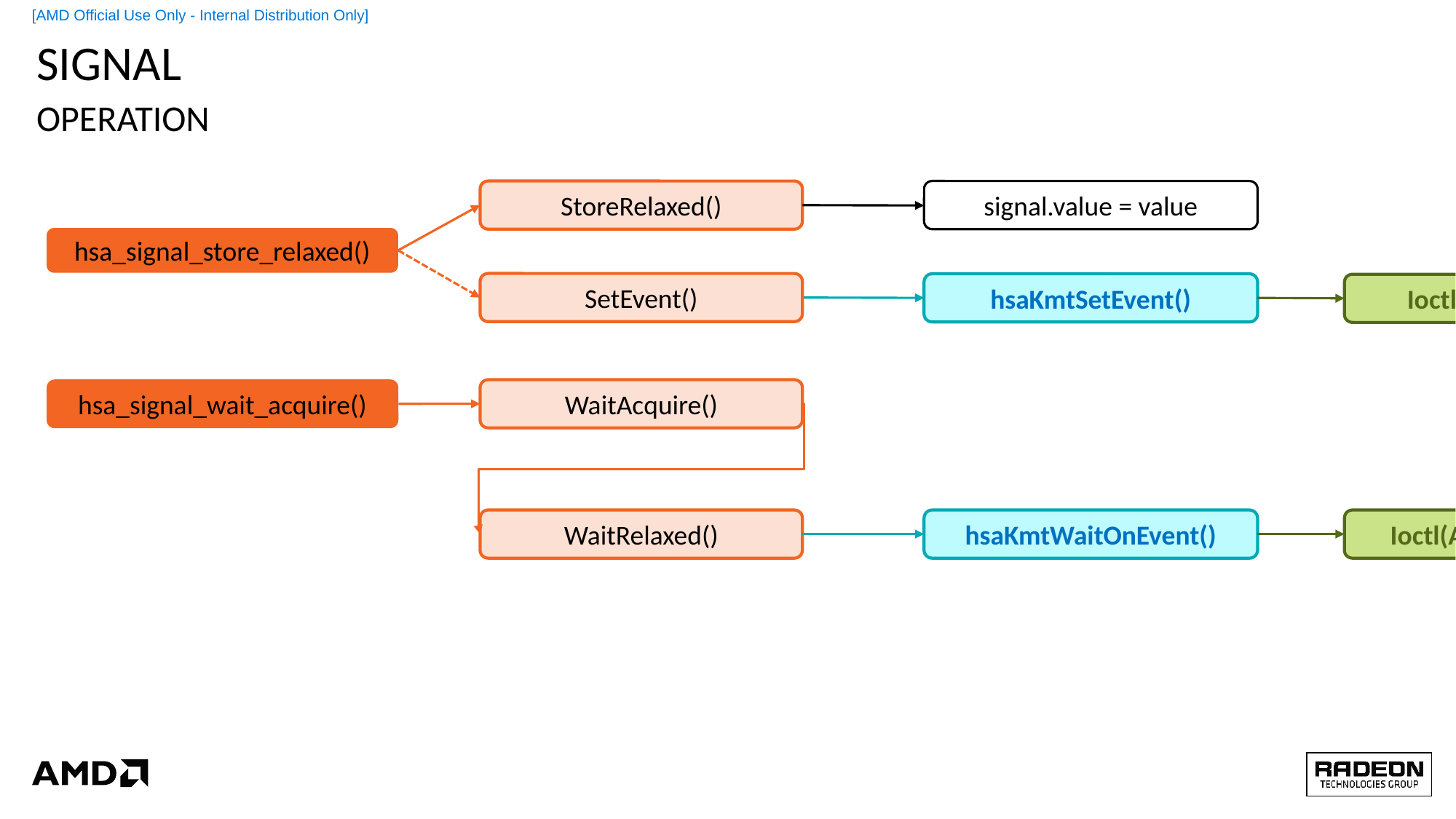

# signal
operation

StoreRelaxed()
signal.value = value
hsa_signal_store_relaxed()
SetEvent()
hsaKmtSetEvent()
Ioctl(AMDKFD_IOC_SET_EVENT)
hsa_signal_wait_acquire()
WaitAcquire()
WaitRelaxed()
hsaKmtWaitOnEvent()
Ioctl(AMDKFD_IOC_WAIT_EVENTS)